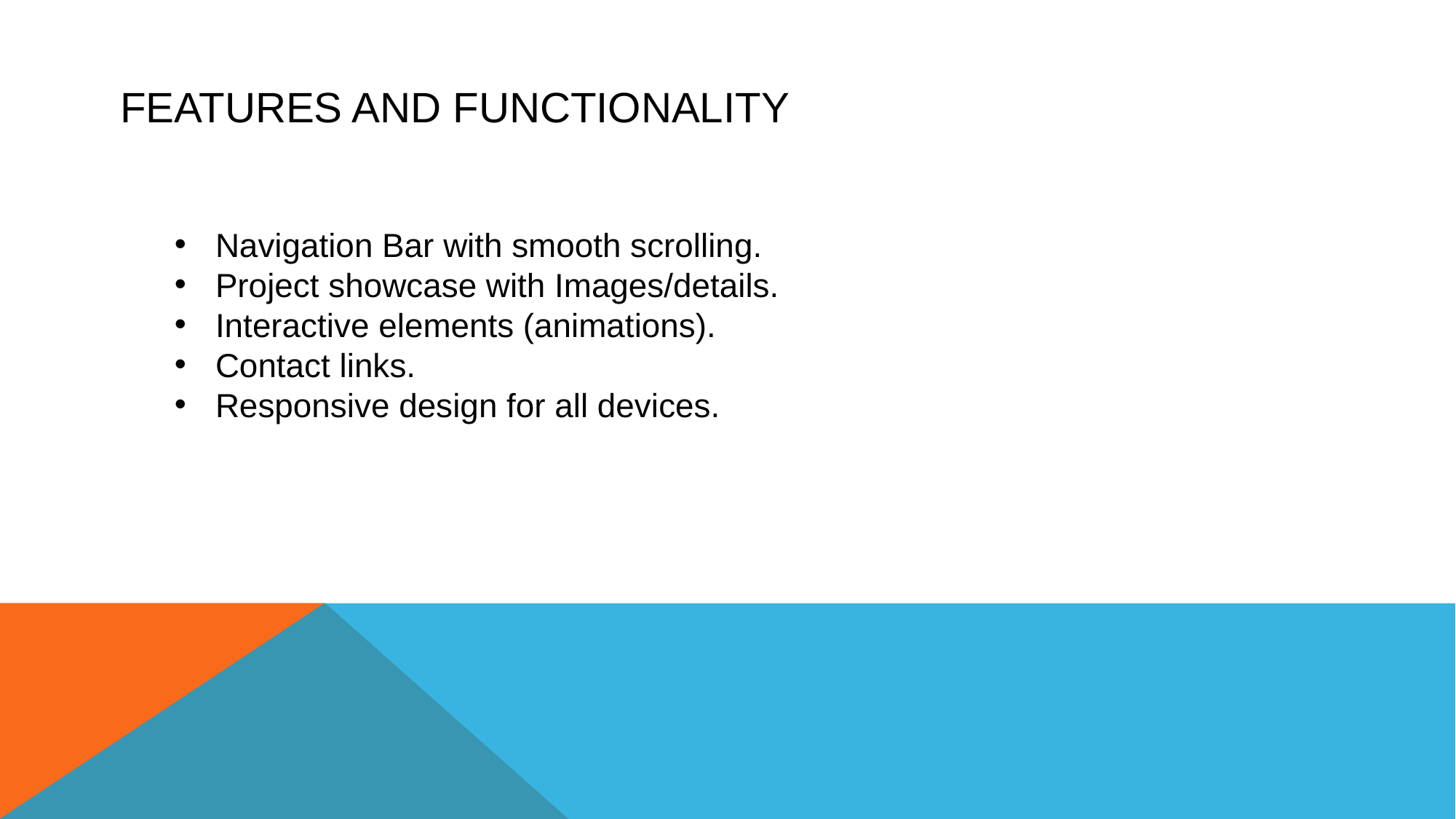

# FEATURES AND FUNCTIONALITY
Navigation Bar with smooth scrolling.
Project showcase with Images/details.
Interactive elements (animations).
Contact links.
Responsive design for all devices.